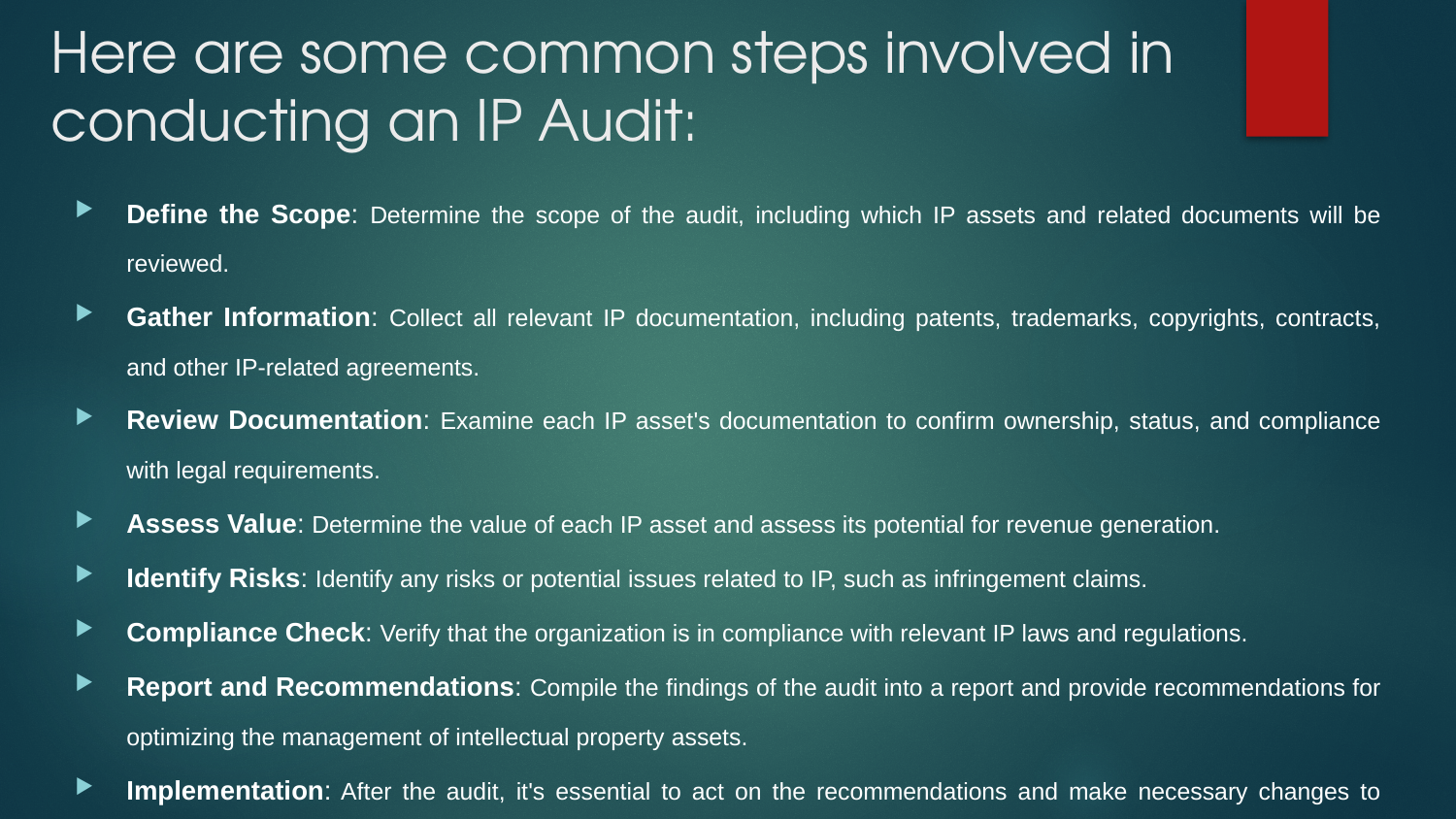

# Here are some common steps involved in conducting an IP Audit:
Define the Scope: Determine the scope of the audit, including which IP assets and related documents will be reviewed.
Gather Information: Collect all relevant IP documentation, including patents, trademarks, copyrights, contracts, and other IP-related agreements.
Review Documentation: Examine each IP asset's documentation to confirm ownership, status, and compliance with legal requirements.
Assess Value: Determine the value of each IP asset and assess its potential for revenue generation.
Identify Risks: Identify any risks or potential issues related to IP, such as infringement claims.
Compliance Check: Verify that the organization is in compliance with relevant IP laws and regulations.
Report and Recommendations: Compile the findings of the audit into a report and provide recommendations for optimizing the management of intellectual property assets.
Implementation: After the audit, it's essential to act on the recommendations and make necessary changes to protect, manage, and monetize your IP assets effectively.